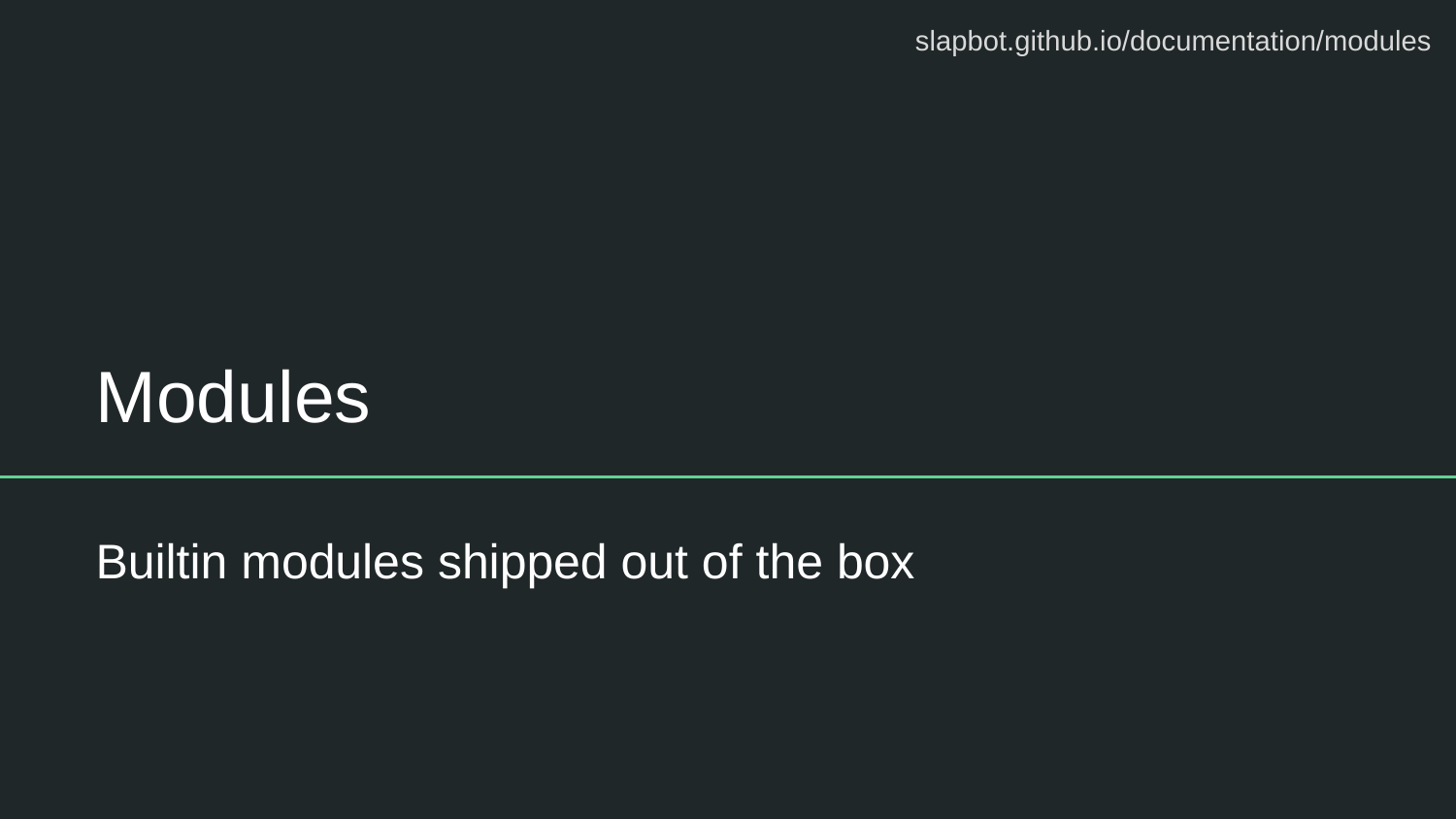

slapbot.github.io/documentation/modules
# Modules
Builtin modules shipped out of the box